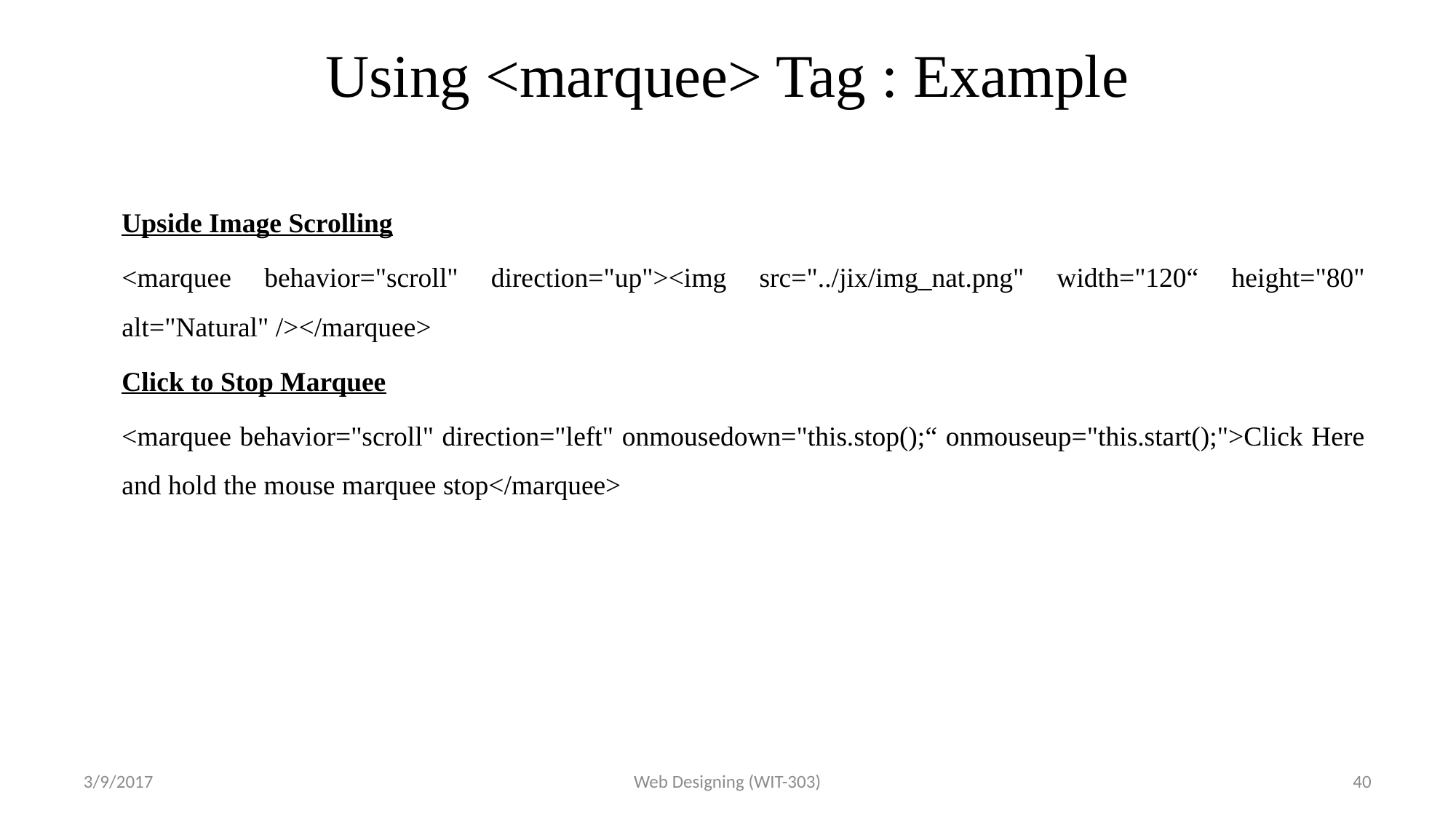

# Using <marquee> Tag : Example

Upside Image Scrolling
<marquee behavior="scroll" direction="up"><img src="../jix/img_nat.png" width="120“ height="80" alt="Natural" /></marquee>
Click to Stop Marquee
<marquee behavior="scroll" direction="left" onmousedown="this.stop();“ onmouseup="this.start();">Click Here and hold the mouse marquee stop</marquee>
3/9/2017
Web Designing (WIT-303)
40